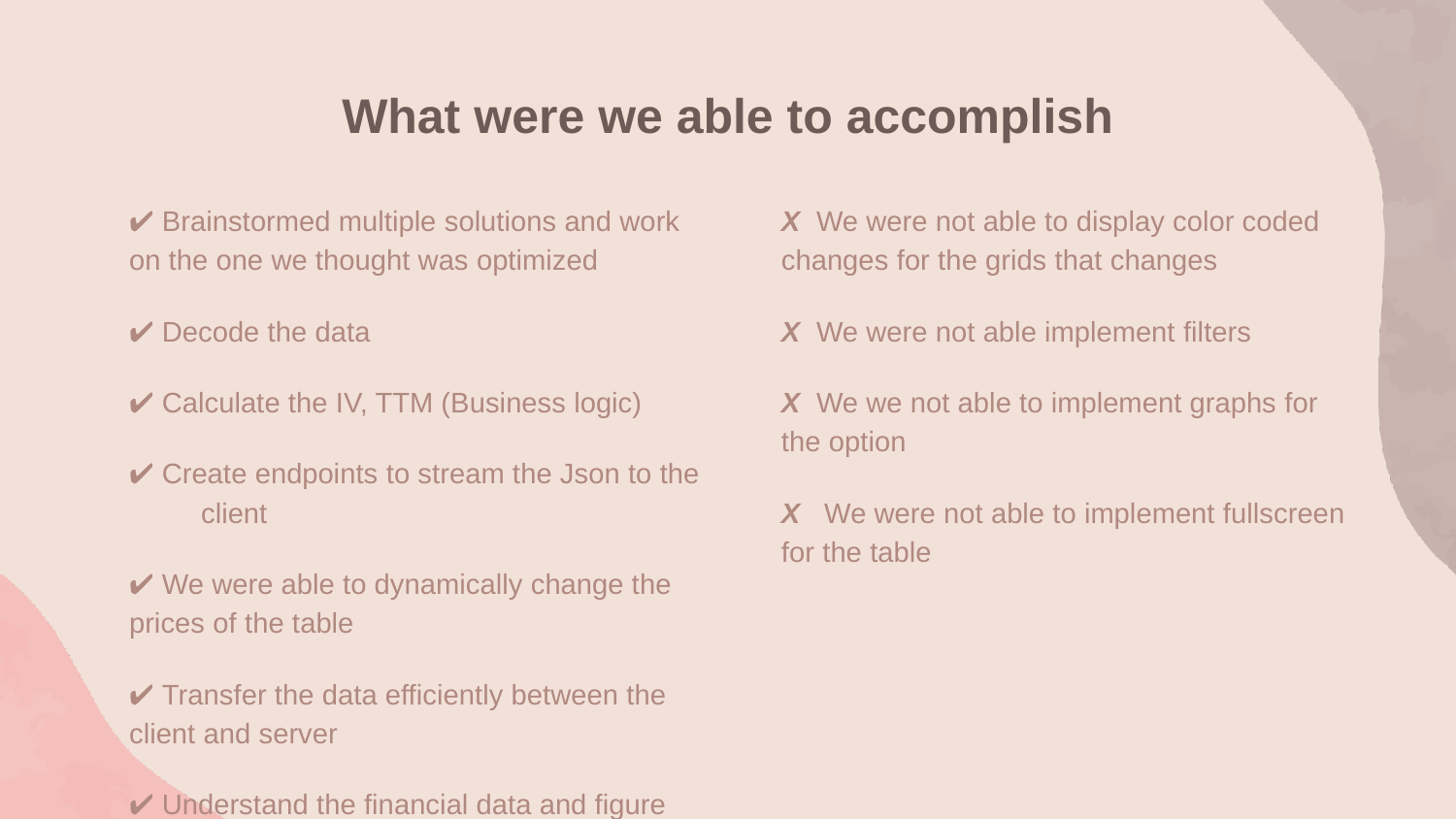

# What were we able to accomplish

✔ Brainstormed multiple solutions and work on the one we thought was optimized
✔ Decode the data
✔ Calculate the IV, TTM (Business logic)
✔ Create endpoints to stream the Json to the           client
✔ We were able to dynamically change the prices of the table
✔ Transfer the data efficiently between the client and server
✔ Understand the financial data and figure out the underlying index
X  We were not able to display color coded changes for the grids that changes
X  We were not able implement filters
X  We we not able to implement graphs for the option
X   We were not able to implement fullscreen for the table